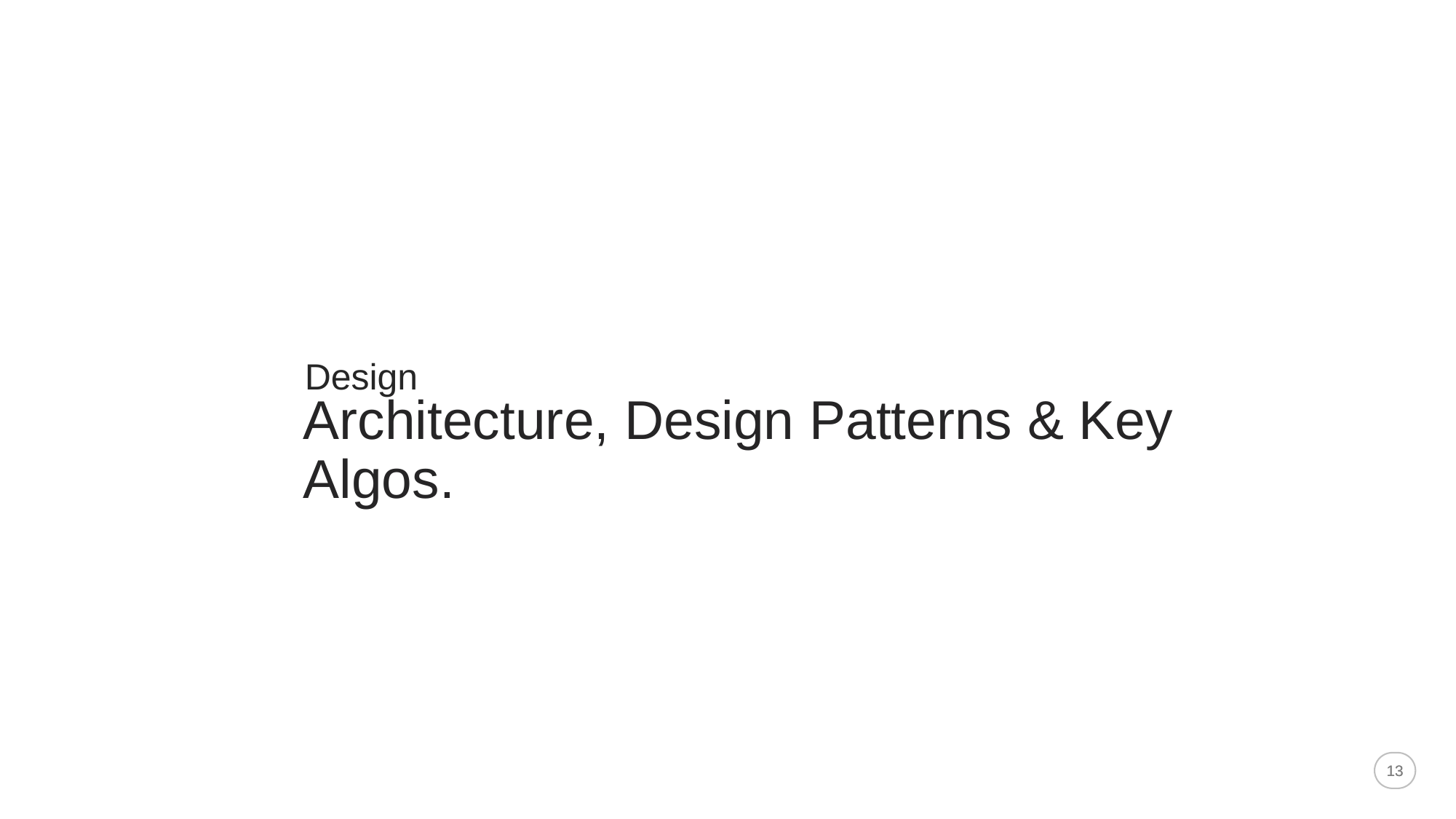

Design
Architecture, Design Patterns & Key Algos.
13
13